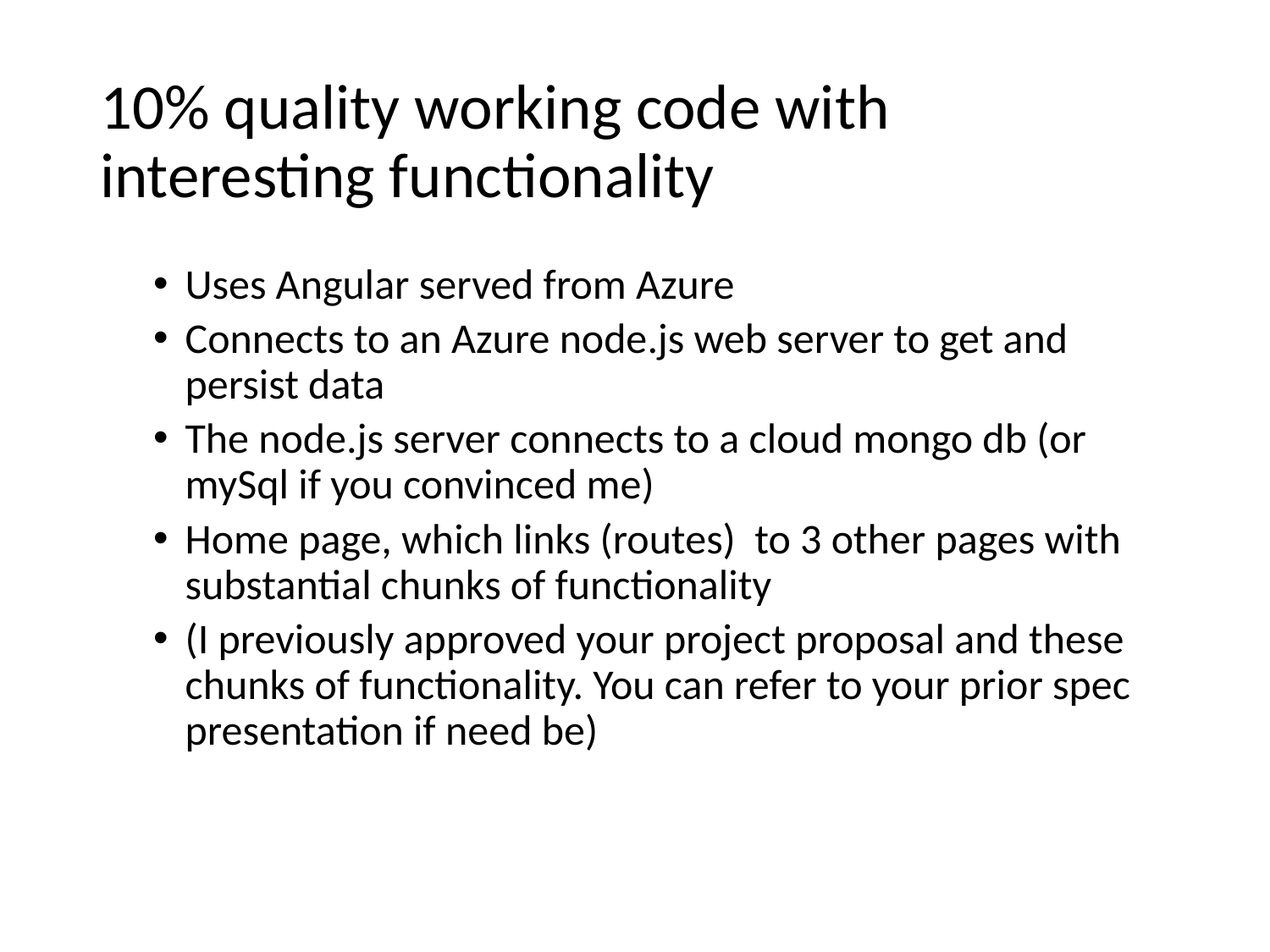

# 10% quality working code with interesting functionality
Uses Angular served from Azure
Connects to an Azure node.js web server to get and persist data
The node.js server connects to a cloud mongo db (or mySql if you convinced me)
Home page, which links (routes)  to 3 other pages with substantial chunks of functionality
(I previously approved your project proposal and these  chunks of functionality. You can refer to your prior spec presentation if need be)